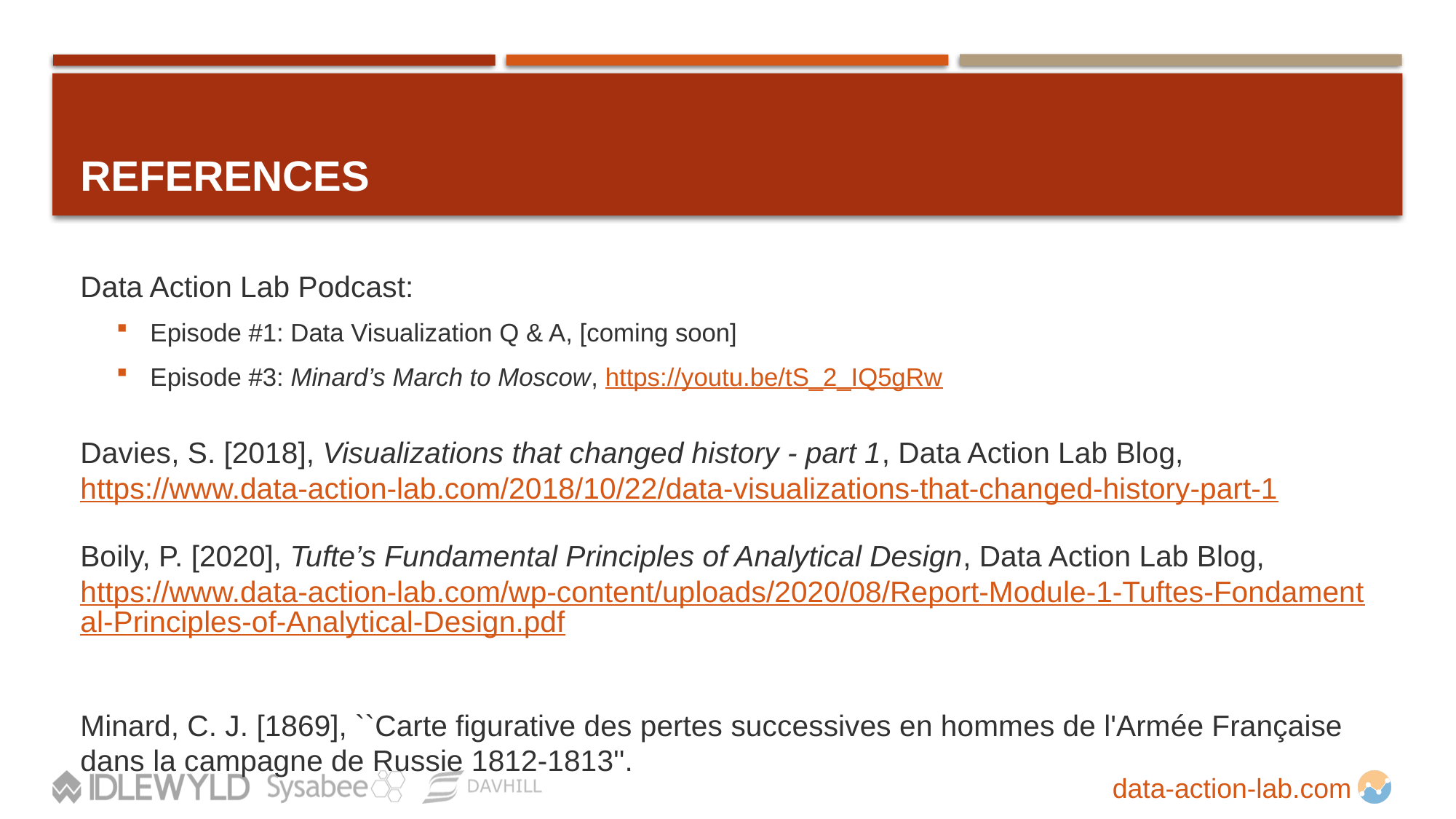

# REFERENCES
Data Action Lab Podcast:
Episode #1: Data Visualization Q & A, [coming soon]
Episode #3: Minard’s March to Moscow, https://youtu.be/tS_2_IQ5gRw

Davies, S. [2018], Visualizations that changed history - part 1, Data Action Lab Blog,  https://www.data-action-lab.com/2018/10/22/data-visualizations-that-changed-history-part-1

Boily, P. [2020], Tufte’s Fundamental Principles of Analytical Design, Data Action Lab Blog, https://www.data-action-lab.com/wp-content/uploads/2020/08/Report-Module-1-Tuftes-Fondamental-Principles-of-Analytical-Design.pdf

Minard, C. J. [1869], ``Carte figurative des pertes successives en hommes de l'Armée Française dans la campagne de Russie 1812-1813''.